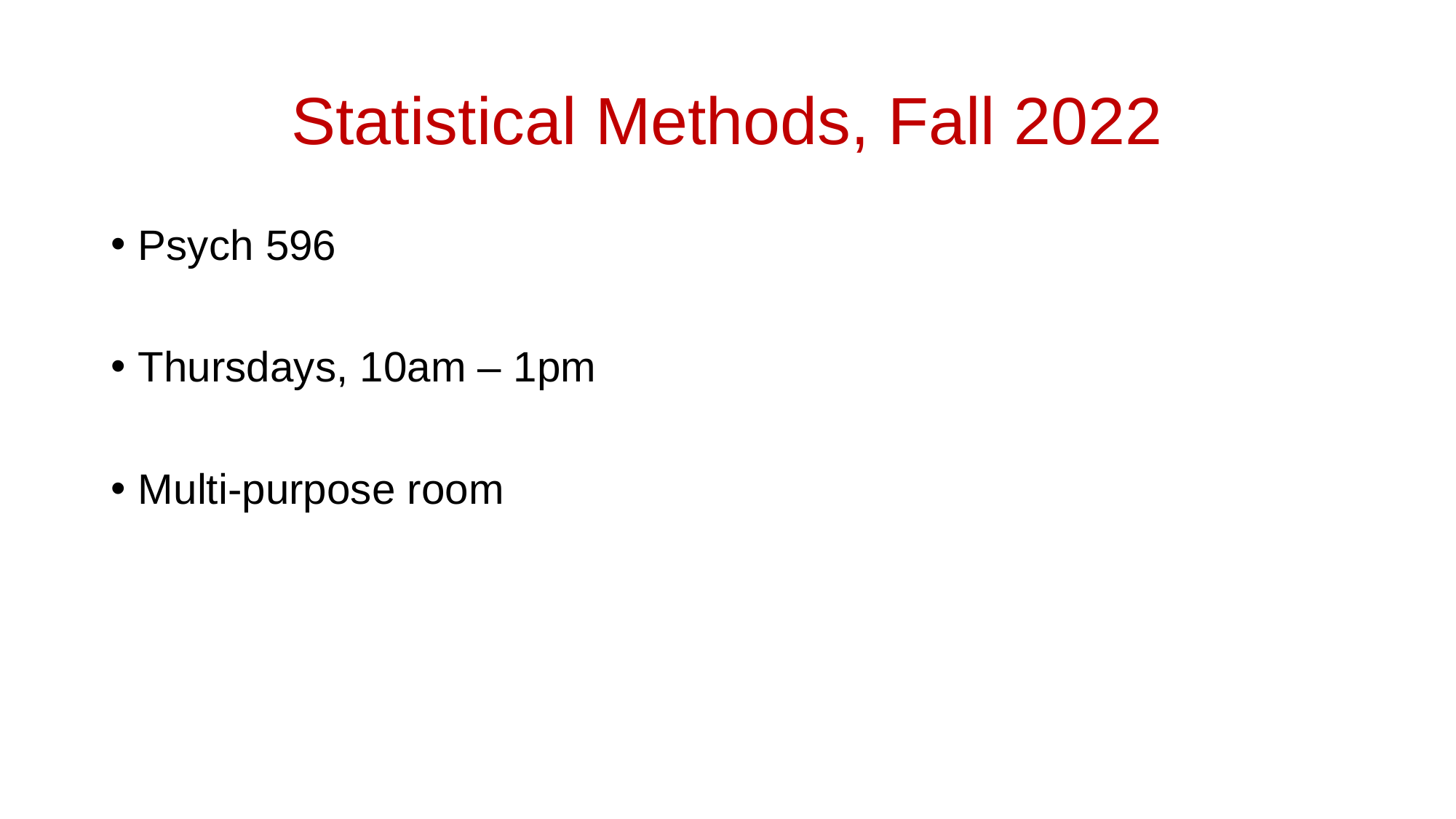

# Statistical Methods, Fall 2022
Psych 596

Thursdays, 10am – 1pm

Multi-purpose room